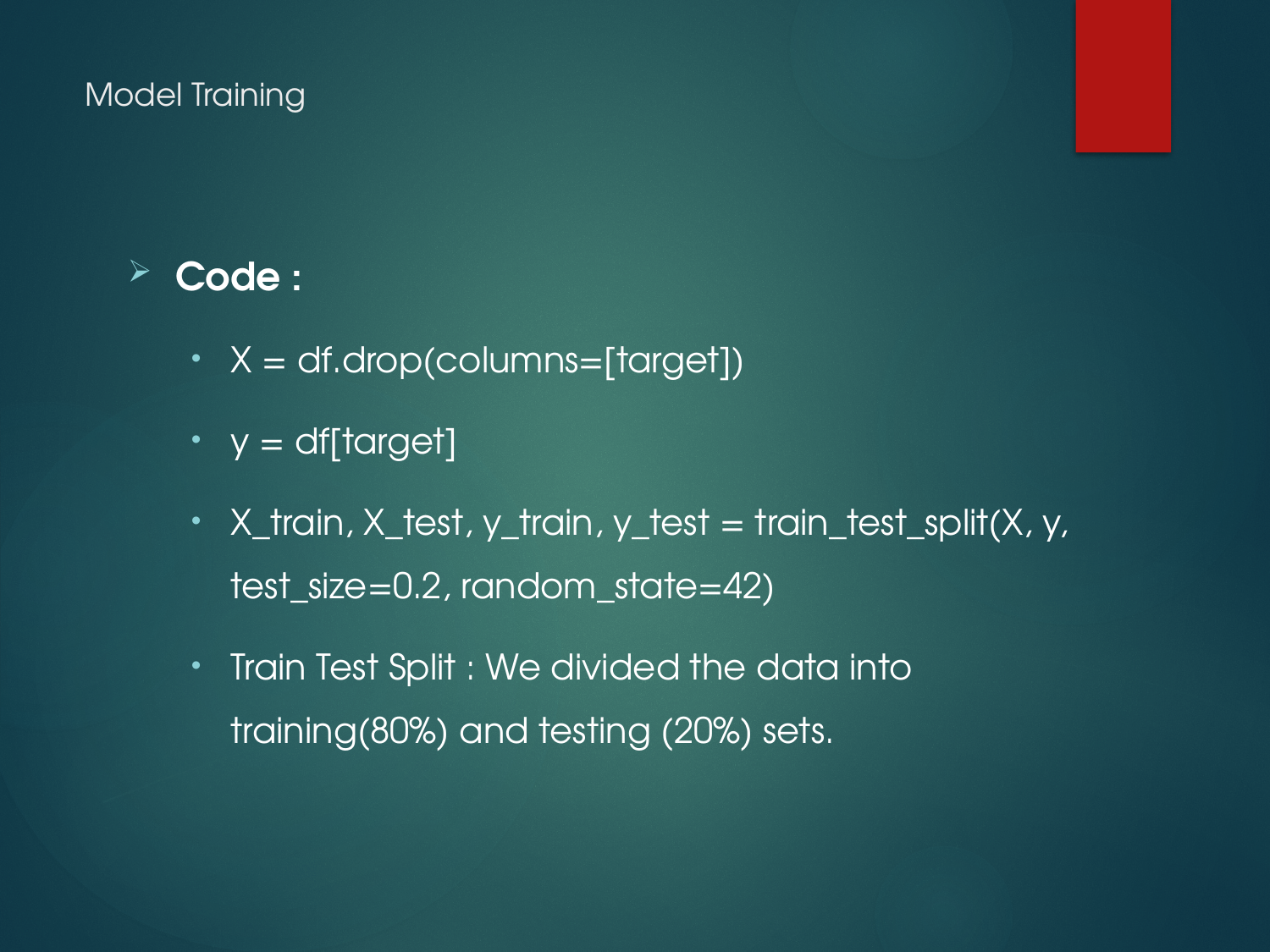

# Model Training
Code :
X = df.drop(columns=[target])
y = df[target]
X_train, X_test, y_train, y_test = train_test_split(X, y, test_size=0.2, random_state=42)
Train Test Split : We divided the data into training(80%) and testing (20%) sets.